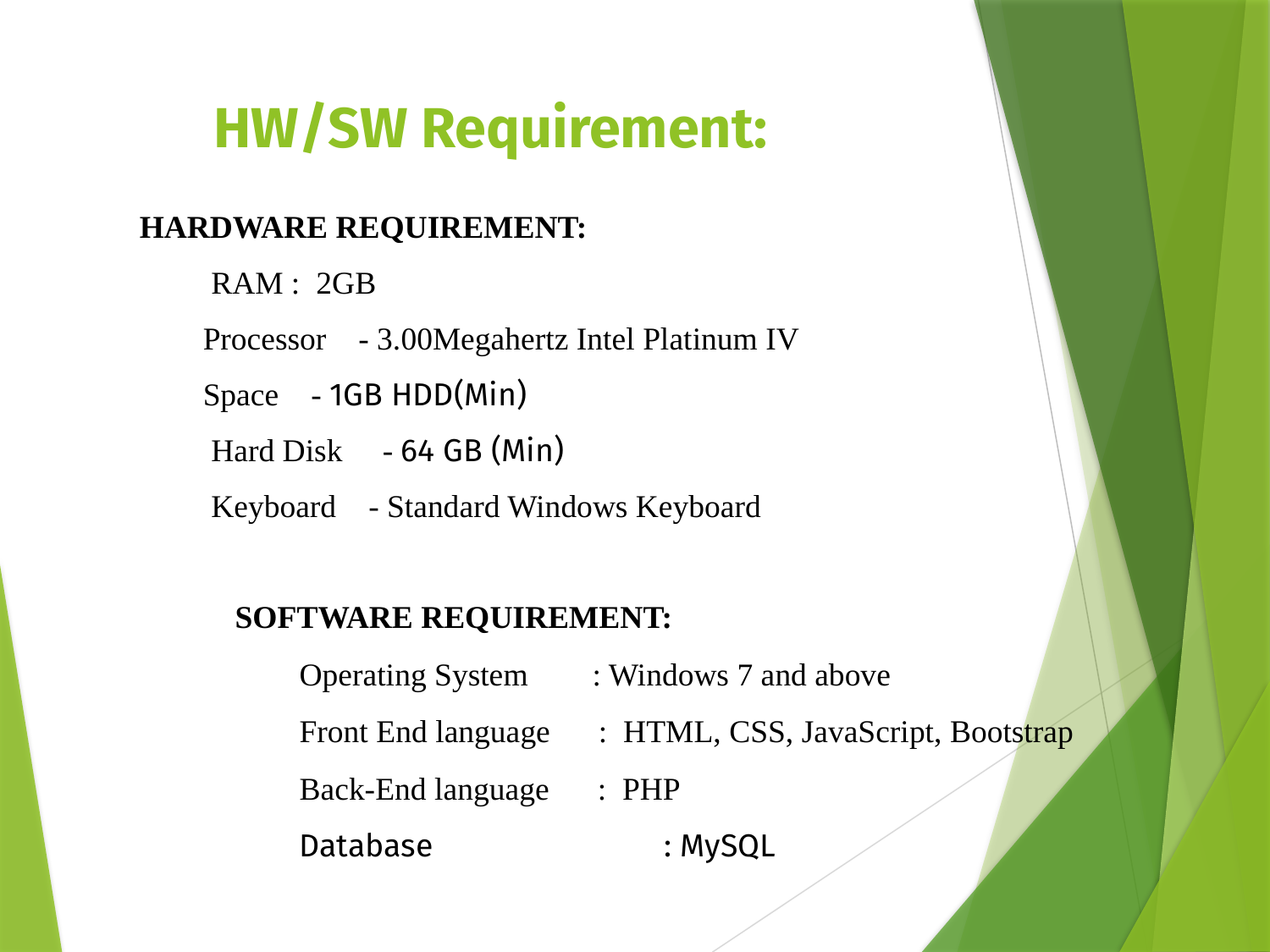

HARDWARE REQUIREMENT:
 RAM :  2GB
Processor    - 3.00Megahertz Intel Platinum IV
Space    - 1GB HDD(Min)
 Hard Disk     - 64 GB (Min)
 Keyboard    - Standard Windows Keyboard

    SOFTWARE REQUIREMENT:
            Operating System        : Windows 7 and above
            Front End language      :  HTML, CSS, JavaScript, Bootstrap
            Back-End language      :  PHP
            Database		  : MySQL

# HW/SW Requirement: